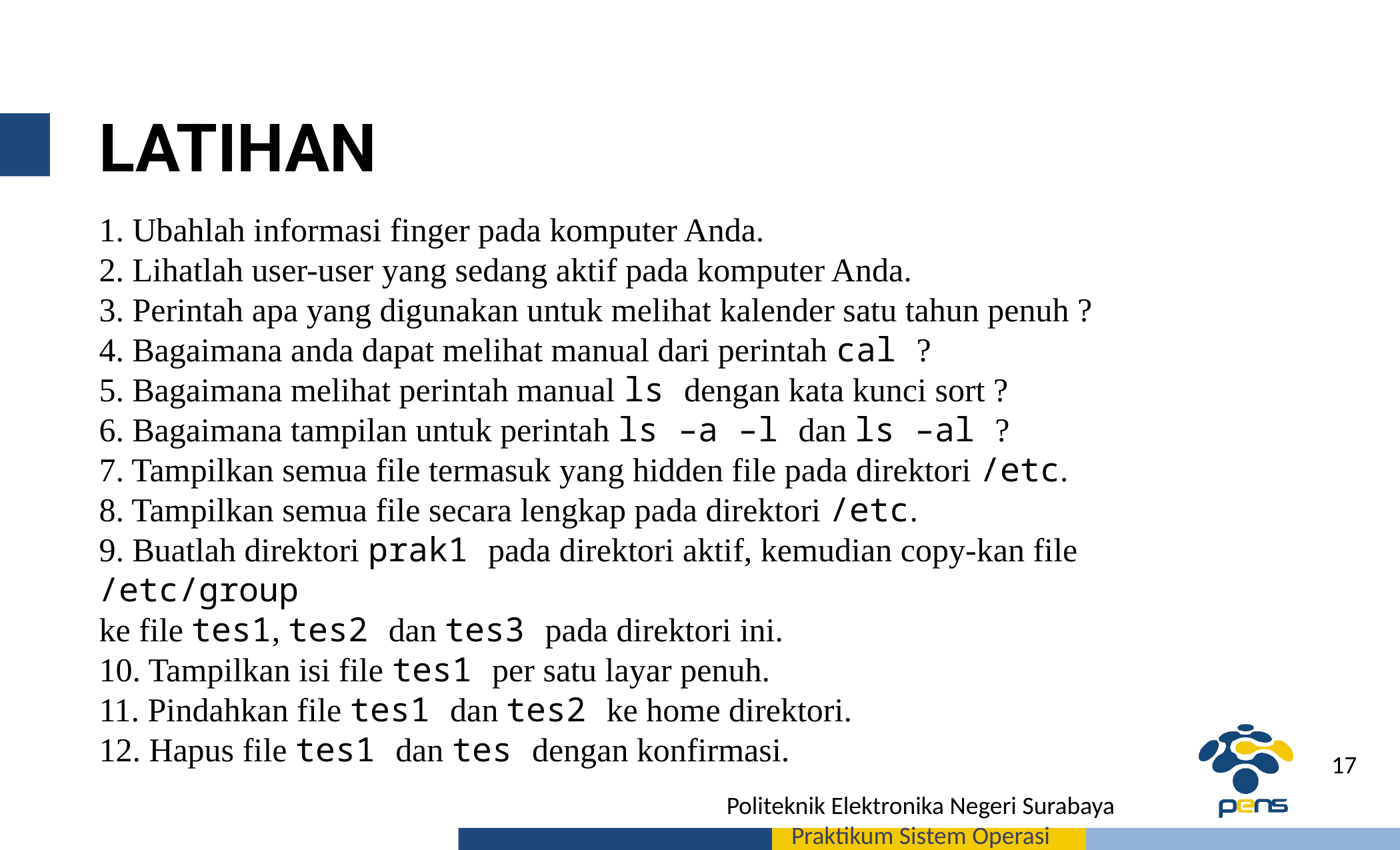

# LATIHAN
1. Ubahlah informasi finger pada komputer Anda.
2. Lihatlah user-user yang sedang aktif pada komputer Anda.
3. Perintah apa yang digunakan untuk melihat kalender satu tahun penuh ?
4. Bagaimana anda dapat melihat manual dari perintah cal ?
5. Bagaimana melihat perintah manual ls dengan kata kunci sort ?
6. Bagaimana tampilan untuk perintah ls –a –l dan ls –al ?
7. Tampilkan semua file termasuk yang hidden file pada direktori /etc.
8. Tampilkan semua file secara lengkap pada direktori /etc.
9. Buatlah direktori prak1 pada direktori aktif, kemudian copy-kan file /etc/group
ke file tes1, tes2 dan tes3 pada direktori ini.
10. Tampilkan isi file tes1 per satu layar penuh.
11. Pindahkan file tes1 dan tes2 ke home direktori.
12. Hapus file tes1 dan tes dengan konfirmasi.

Politeknik Elektronika Negeri Surabaya
Praktikum Sistem Operasi